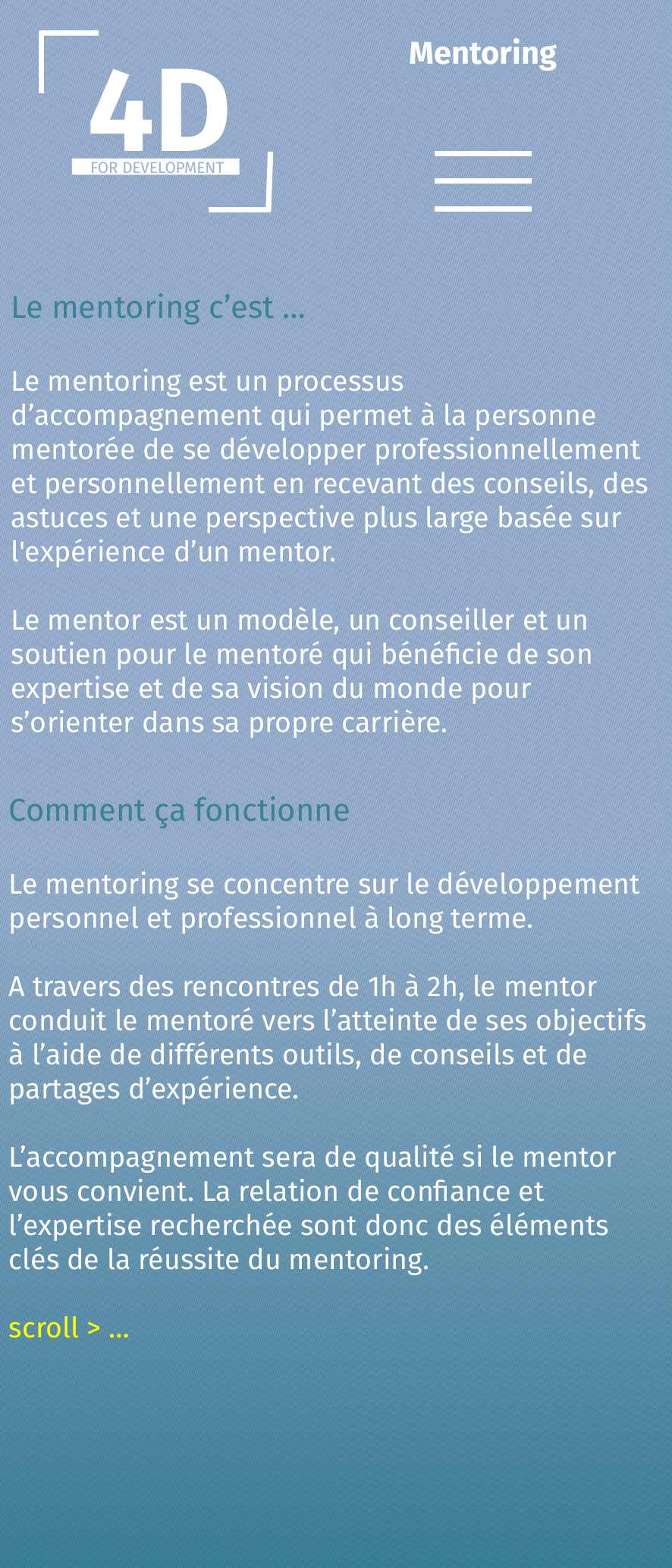

4D
FOR DEVELOPMENT

Mentoring
Le mentoring c’est …

Le mentoring est un processus d’accompagnement qui permet à la personne mentorée de se développer professionnellement et personnellement en recevant des conseils, des astuces et une perspective plus large basée sur l'expérience d’un mentor.

Le mentor est un modèle, un conseiller et un soutien pour le mentoré qui bénéficie de son expertise et de sa vision du monde pour s’orienter dans sa propre carrière.

Comment ça fonctionne

Le mentoring se concentre sur le développement personnel et professionnel à long terme.

A travers des rencontres de 1h à 2h, le mentor conduit le mentoré vers l’atteinte de ses objectifs à l’aide de différents outils, de conseils et de partages d’expérience.

L’accompagnement sera de qualité si le mentor vous convient. La relation de confiance et l’expertise recherchée sont donc des éléments clés de la réussite du mentoring.

scroll > …